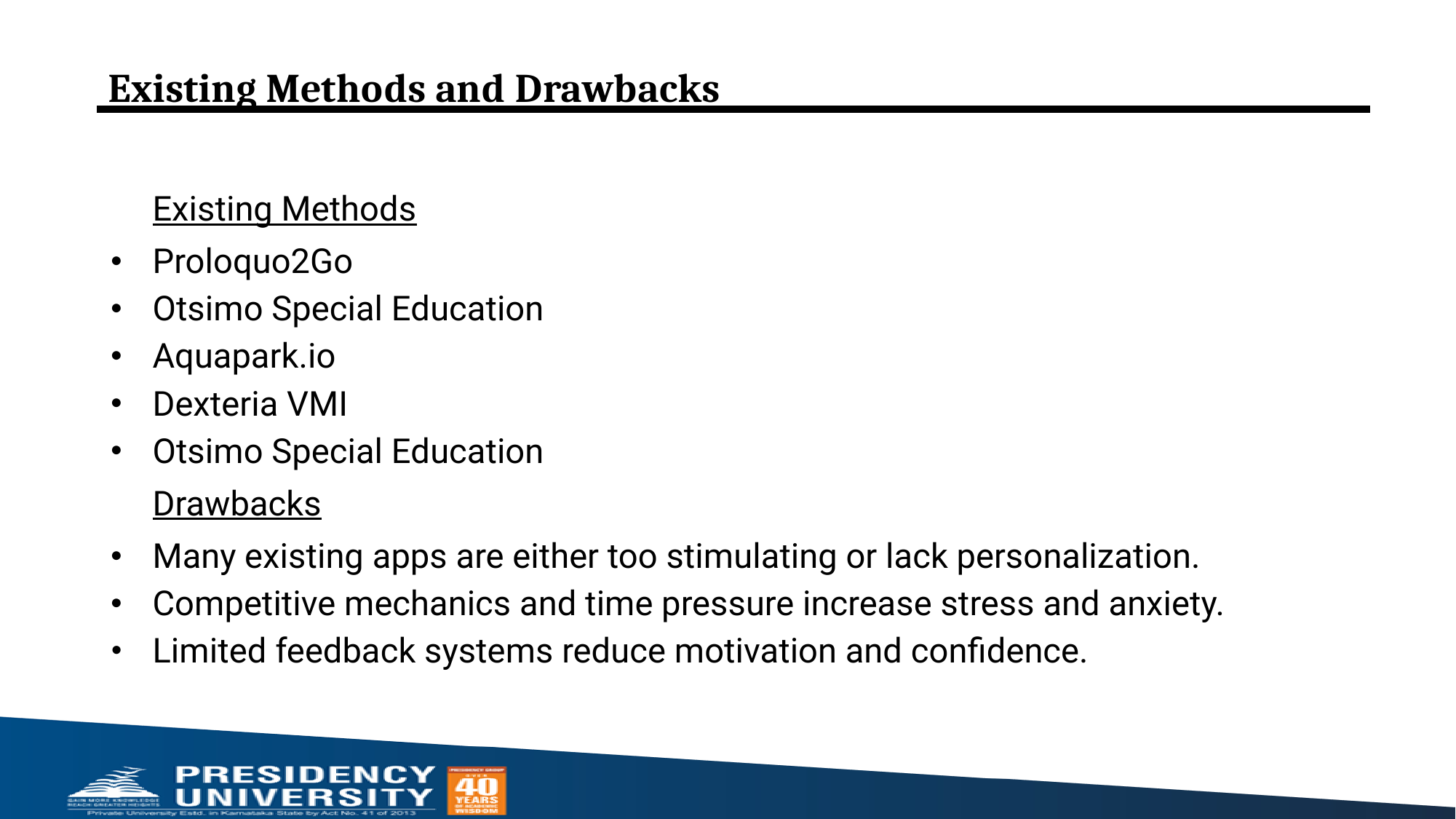

# Existing Methods and Drawbacks
Existing Methods
Proloquo2Go
Otsimo Special Education
Aquapark.io
Dexteria VMI
Otsimo Special Education
Drawbacks
Many existing apps are either too stimulating or lack personalization.
Competitive mechanics and time pressure increase stress and anxiety.
Limited feedback systems reduce motivation and confidence.